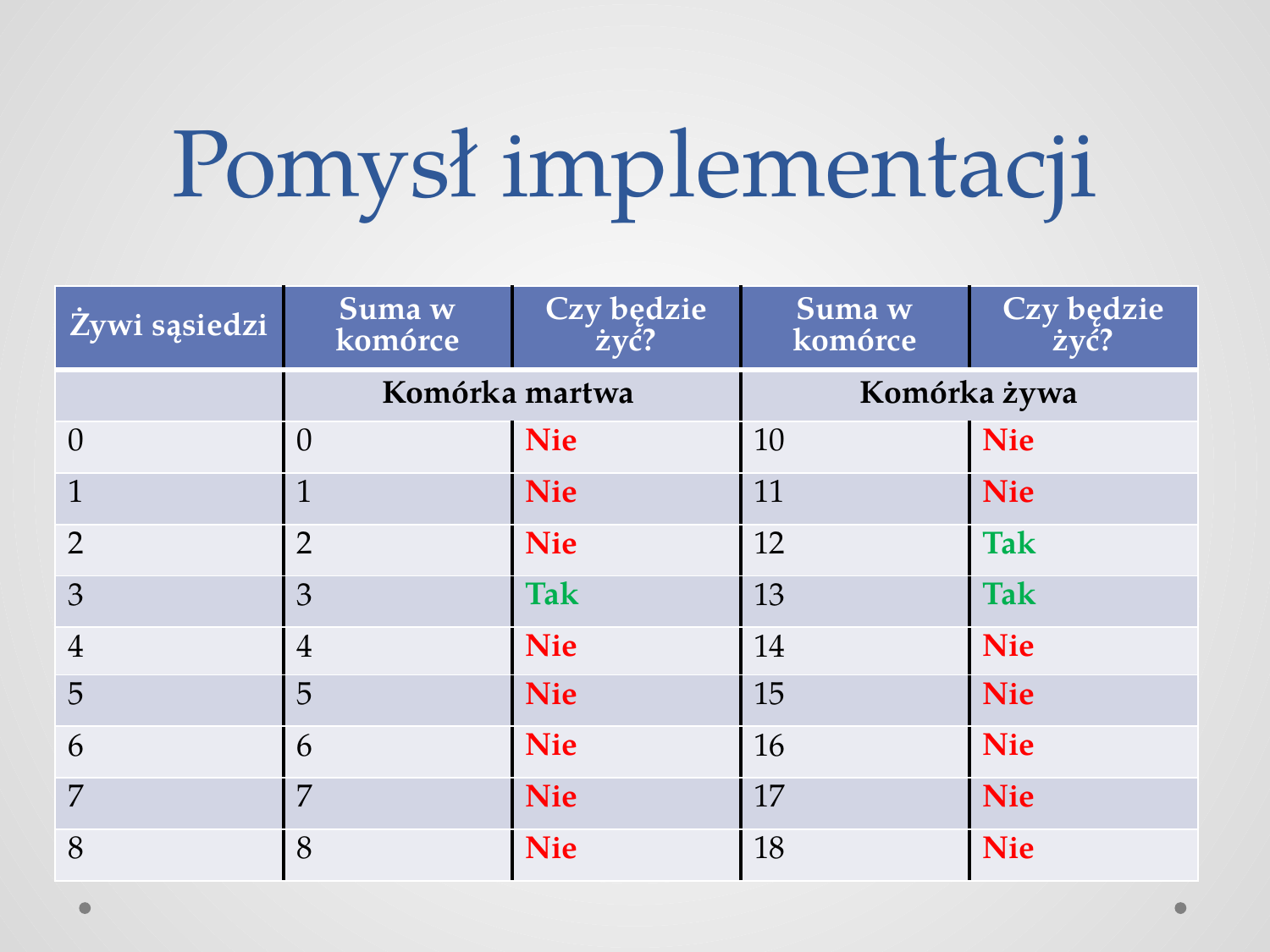

# Pomysł implementacji
| Żywi sąsiedzi | Suma w komórce | Czy będzie żyć? | Suma w komórce | Czy będzie żyć? |
| --- | --- | --- | --- | --- |
|  | Komórka martwa |  | Komórka żywa |  |
| 0 | 0 | Nie | 10 | Nie |
| 1 | 1 | Nie | 11 | Nie |
| 2 | 2 | Nie | 12 | Tak |
| 3 | 3 | Tak | 13 | Tak |
| 4 | 4 | Nie | 14 | Nie |
| 5 | 5 | Nie | 15 | Nie |
| 6 | 6 | Nie | 16 | Nie |
| 7 | 7 | Nie | 17 | Nie |
| 8 | 8 | Nie | 18 | Nie |